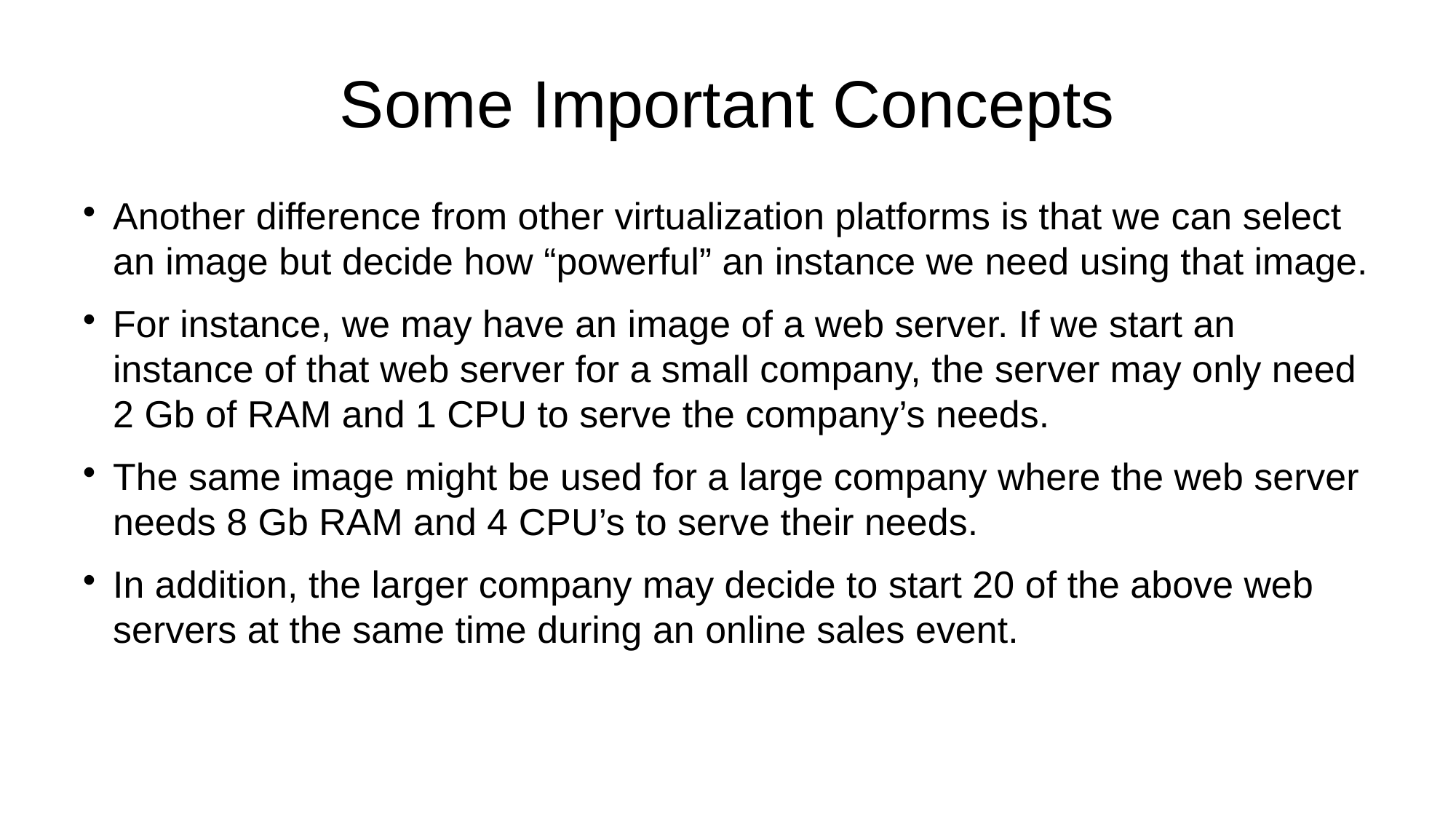

Some Important Concepts
Another difference from other virtualization platforms is that we can select an image but decide how “powerful” an instance we need using that image.
For instance, we may have an image of a web server. If we start an instance of that web server for a small company, the server may only need 2 Gb of RAM and 1 CPU to serve the company’s needs.
The same image might be used for a large company where the web server needs 8 Gb RAM and 4 CPU’s to serve their needs.
In addition, the larger company may decide to start 20 of the above web servers at the same time during an online sales event.